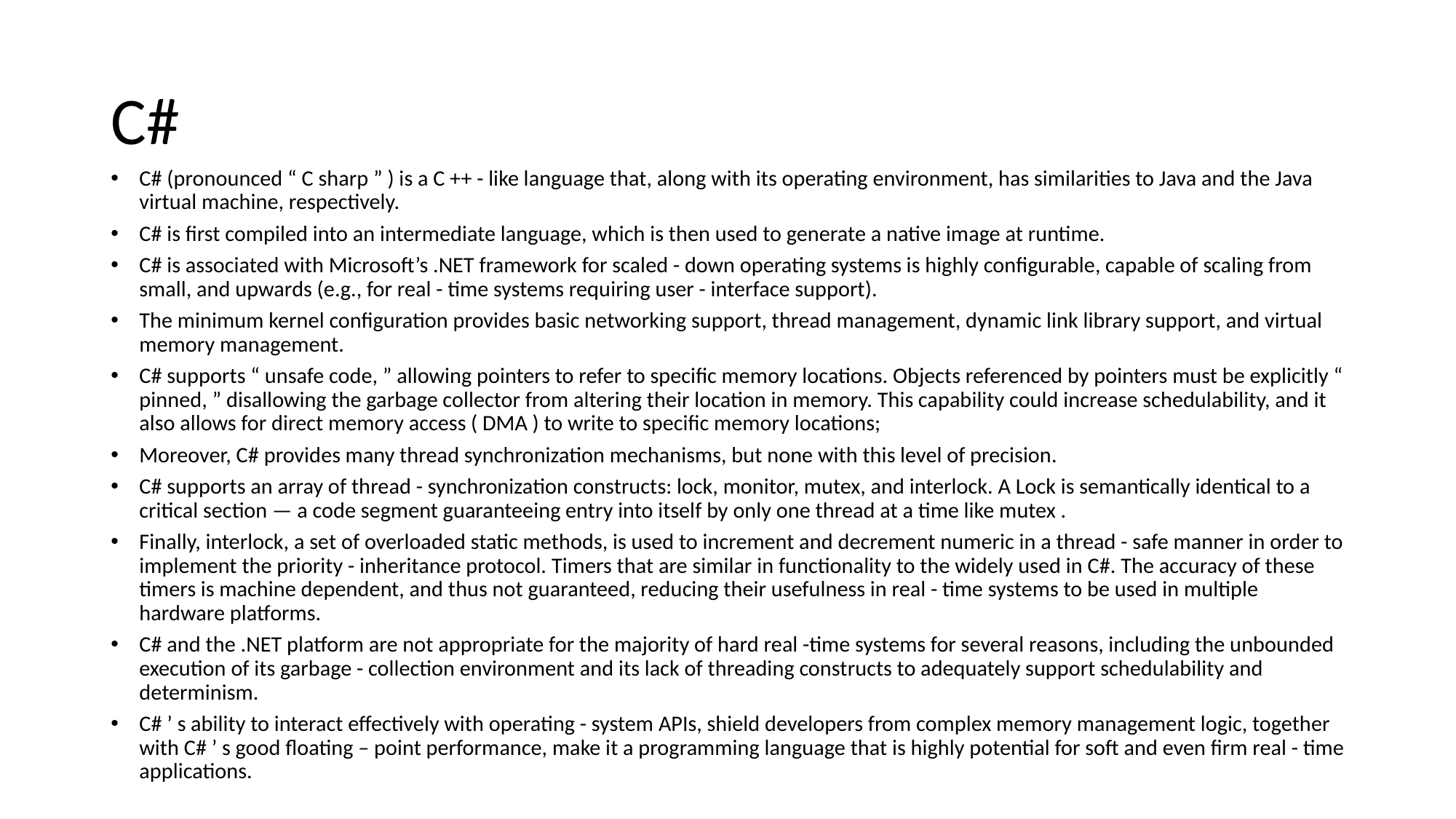

# C#
C# (pronounced “ C sharp ” ) is a C ++ - like language that, along with its operating environment, has similarities to Java and the Java virtual machine, respectively.
C# is first compiled into an intermediate language, which is then used to generate a native image at runtime.
C# is associated with Microsoft’s .NET framework for scaled - down operating systems is highly configurable, capable of scaling from small, and upwards (e.g., for real - time systems requiring user - interface support).
The minimum kernel configuration provides basic networking support, thread management, dynamic link library support, and virtual memory management.
C# supports “ unsafe code, ” allowing pointers to refer to specific memory locations. Objects referenced by pointers must be explicitly “ pinned, ” disallowing the garbage collector from altering their location in memory. This capability could increase schedulability, and it also allows for direct memory access ( DMA ) to write to specific memory locations;
Moreover, C# provides many thread synchronization mechanisms, but none with this level of precision.
C# supports an array of thread - synchronization constructs: lock, monitor, mutex, and interlock. A Lock is semantically identical to a critical section — a code segment guaranteeing entry into itself by only one thread at a time like mutex .
Finally, interlock, a set of overloaded static methods, is used to increment and decrement numeric in a thread - safe manner in order to implement the priority - inheritance protocol. Timers that are similar in functionality to the widely used in C#. The accuracy of these timers is machine dependent, and thus not guaranteed, reducing their usefulness in real - time systems to be used in multiple hardware platforms.
C# and the .NET platform are not appropriate for the majority of hard real -time systems for several reasons, including the unbounded execution of its garbage - collection environment and its lack of threading constructs to adequately support schedulability and determinism.
C# ’ s ability to interact effectively with operating - system APIs, shield developers from complex memory management logic, together with C# ’ s good floating – point performance, make it a programming language that is highly potential for soft and even firm real - time applications.